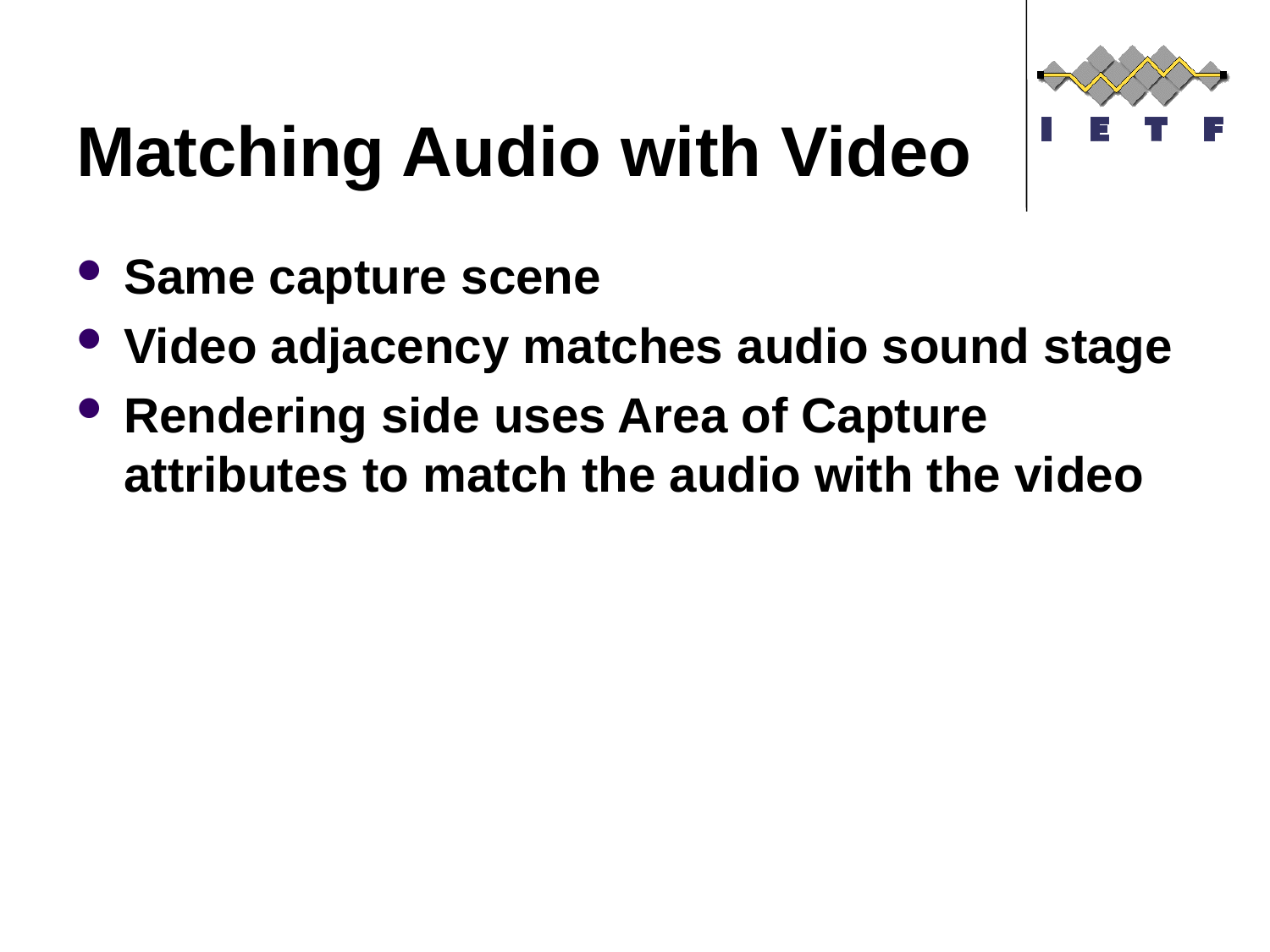

# Matching Audio with Video
Same capture scene
Video adjacency matches audio sound stage
Rendering side uses Area of Capture attributes to match the audio with the video